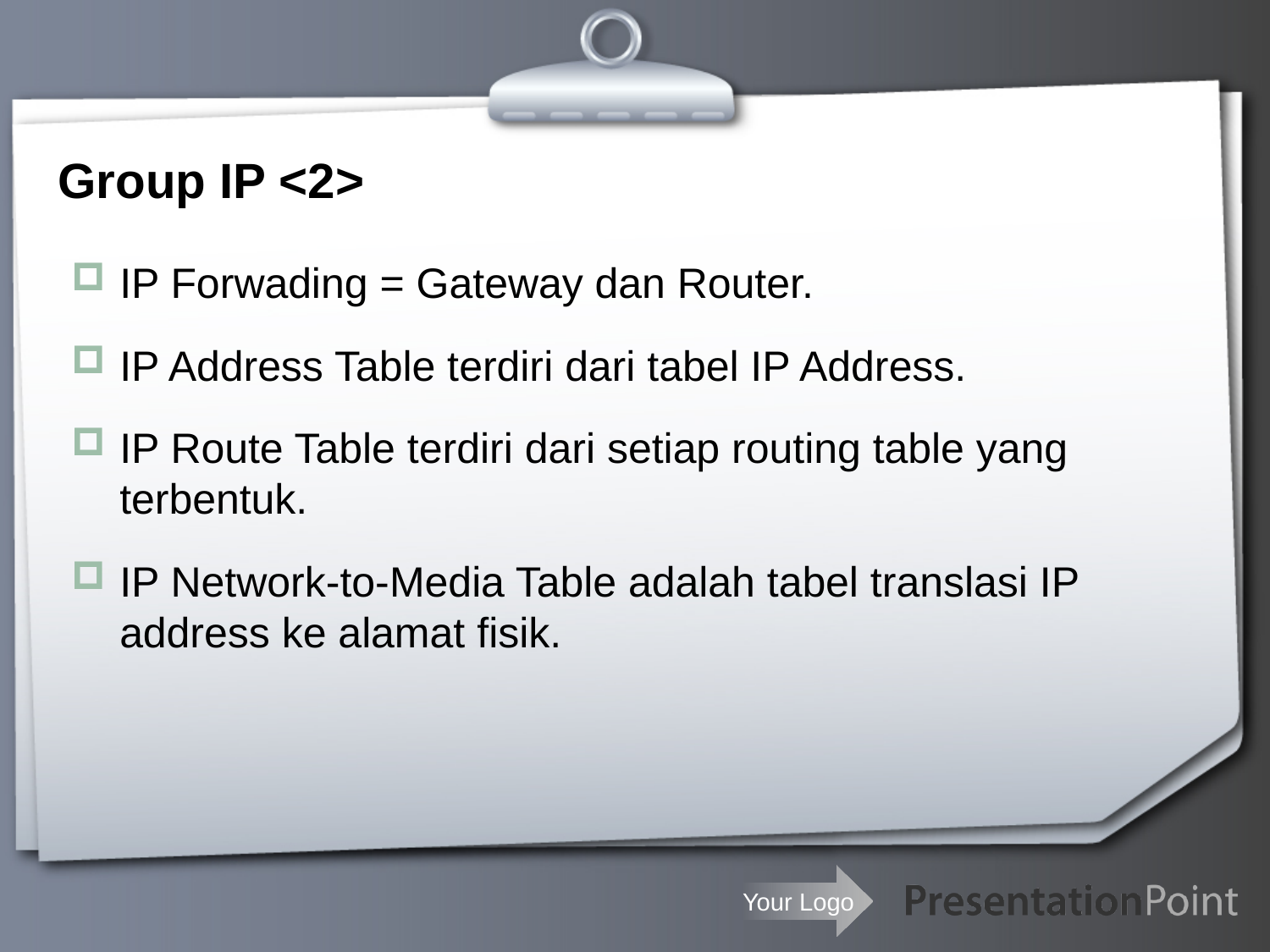

# Group IP <2>
IP Forwading = Gateway dan Router.
IP Address Table terdiri dari tabel IP Address.
IP Route Table terdiri dari setiap routing table yang terbentuk.
IP Network-to-Media Table adalah tabel translasi IP address ke alamat fisik.